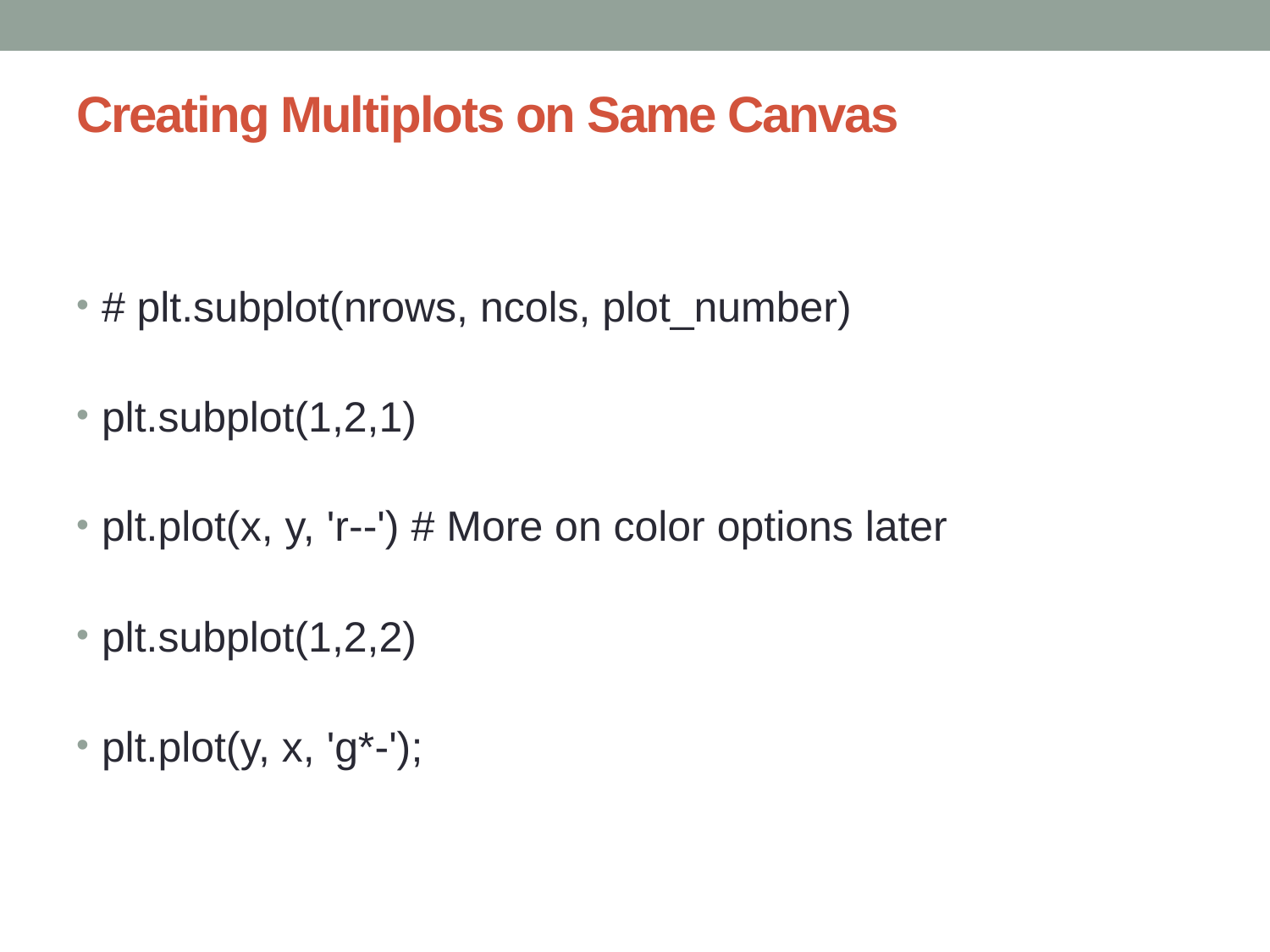

# Creating Multiplots on Same Canvas
# plt.subplot(nrows, ncols, plot_number)
plt.subplot(1,2,1)
plt.plot(x, y, 'r--') # More on color options later
plt.subplot(1,2,2)
plt.plot(y, x, 'g*-');